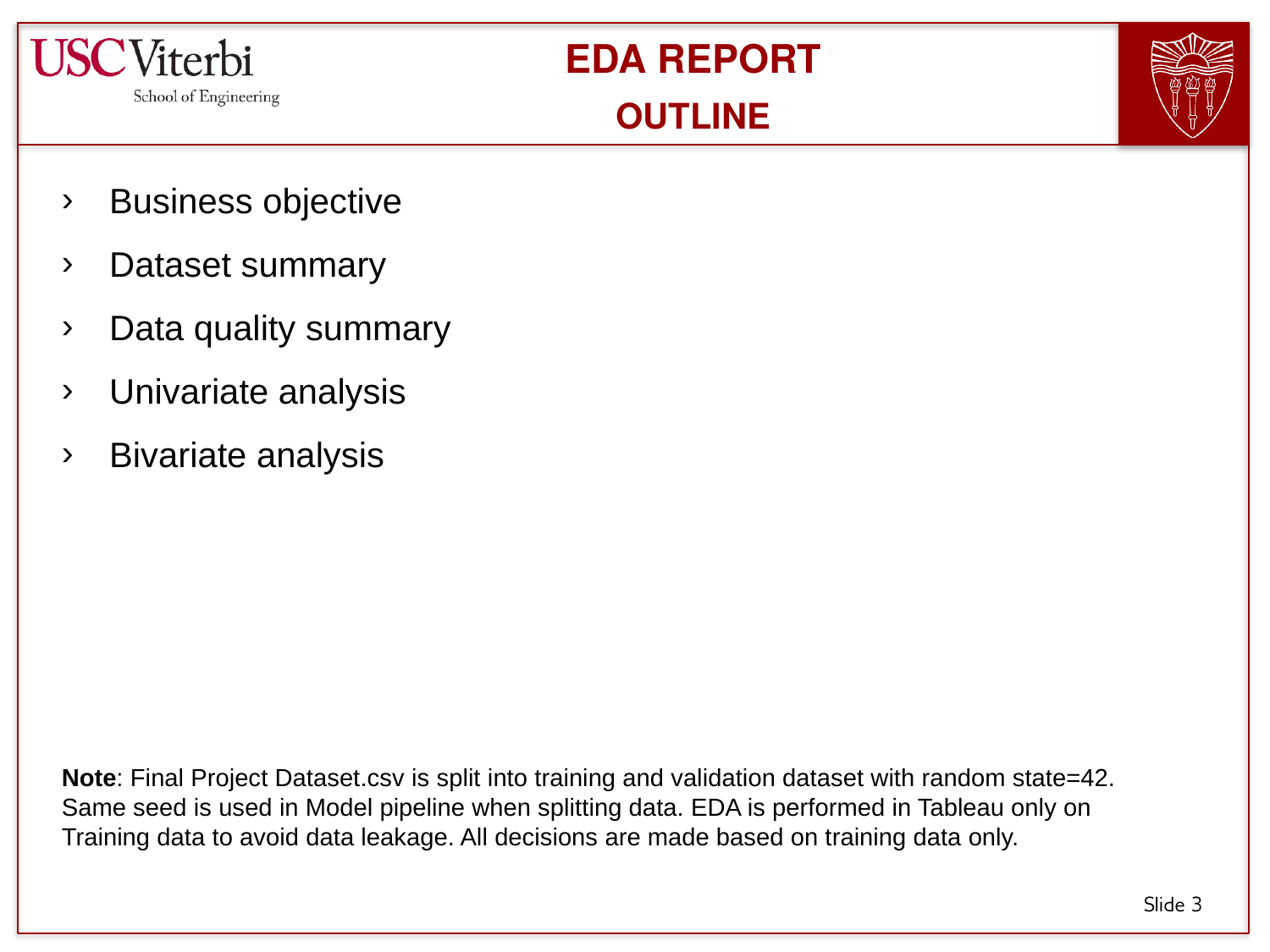

# EDA Report
Outline
Business objective
Dataset summary
Data quality summary
Univariate analysis
Bivariate analysis

Note: Final Project Dataset.csv is split into training and validation dataset with random state=42. Same seed is used in Model pipeline when splitting data. EDA is performed in Tableau only on Training data to avoid data leakage. All decisions are made based on training data only.